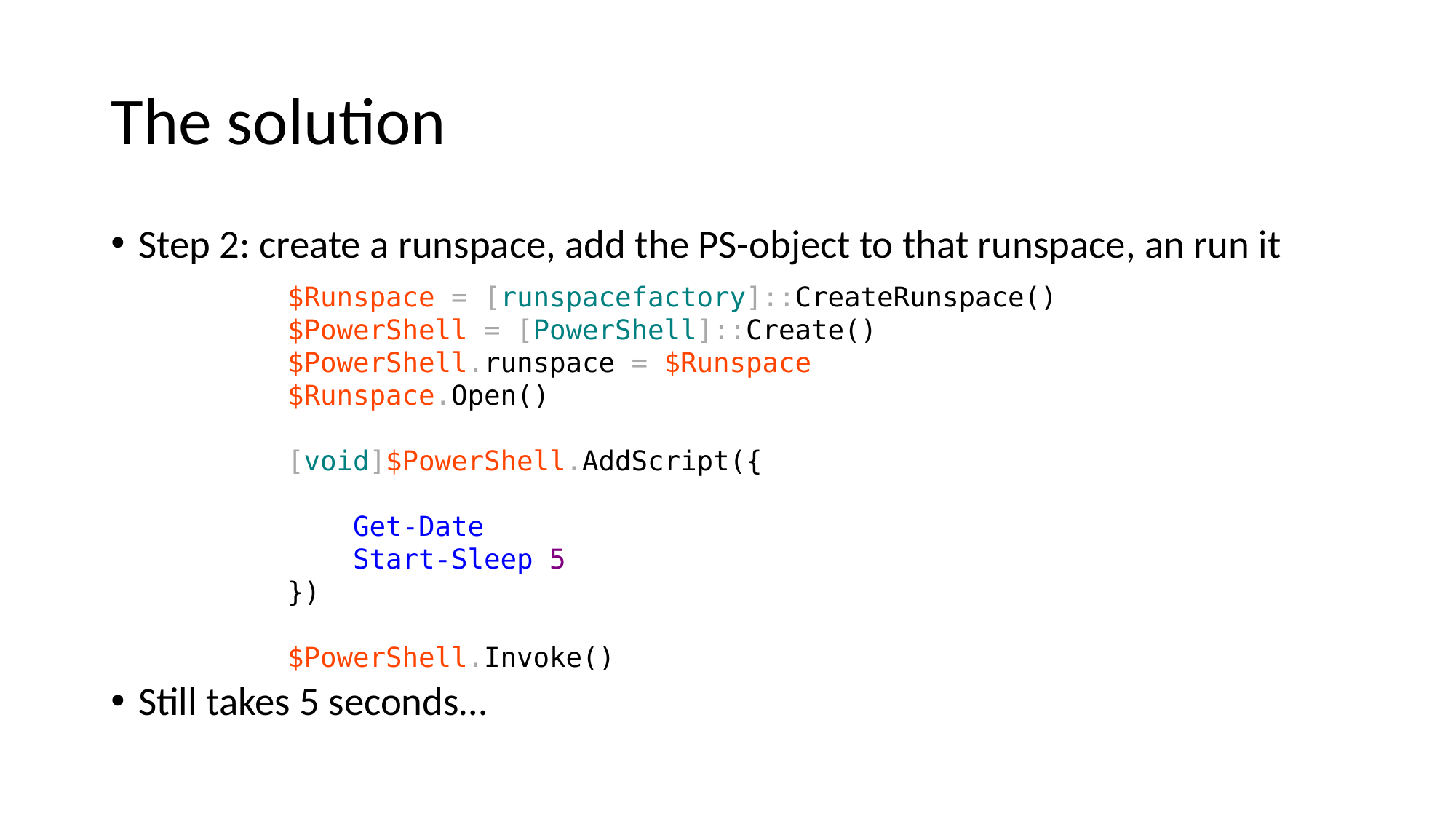

# The solution
Step 2: create a runspace, add the PS-object to that runspace, an run it

Still takes 5 seconds…
$Runspace = [runspacefactory]::CreateRunspace()
$PowerShell = [PowerShell]::Create()
$PowerShell.runspace = $Runspace
$Runspace.Open()

[void]$PowerShell.AddScript({

    Get-Date
    Start-Sleep 5
})

$PowerShell.Invoke()